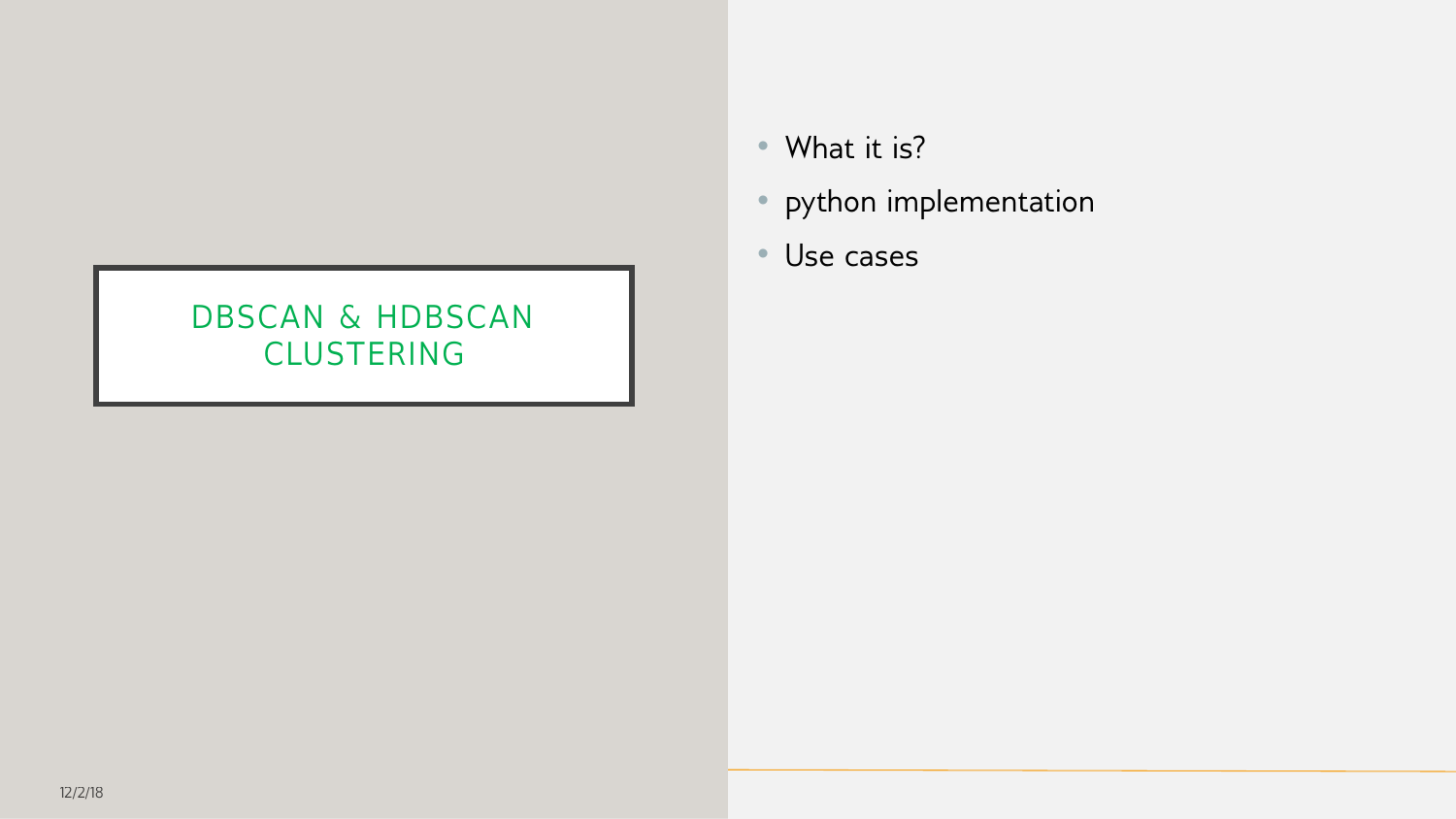

What it is?
python implementation
Use cases

# DBSCAN & HDBSCAn Clustering

12/2/18